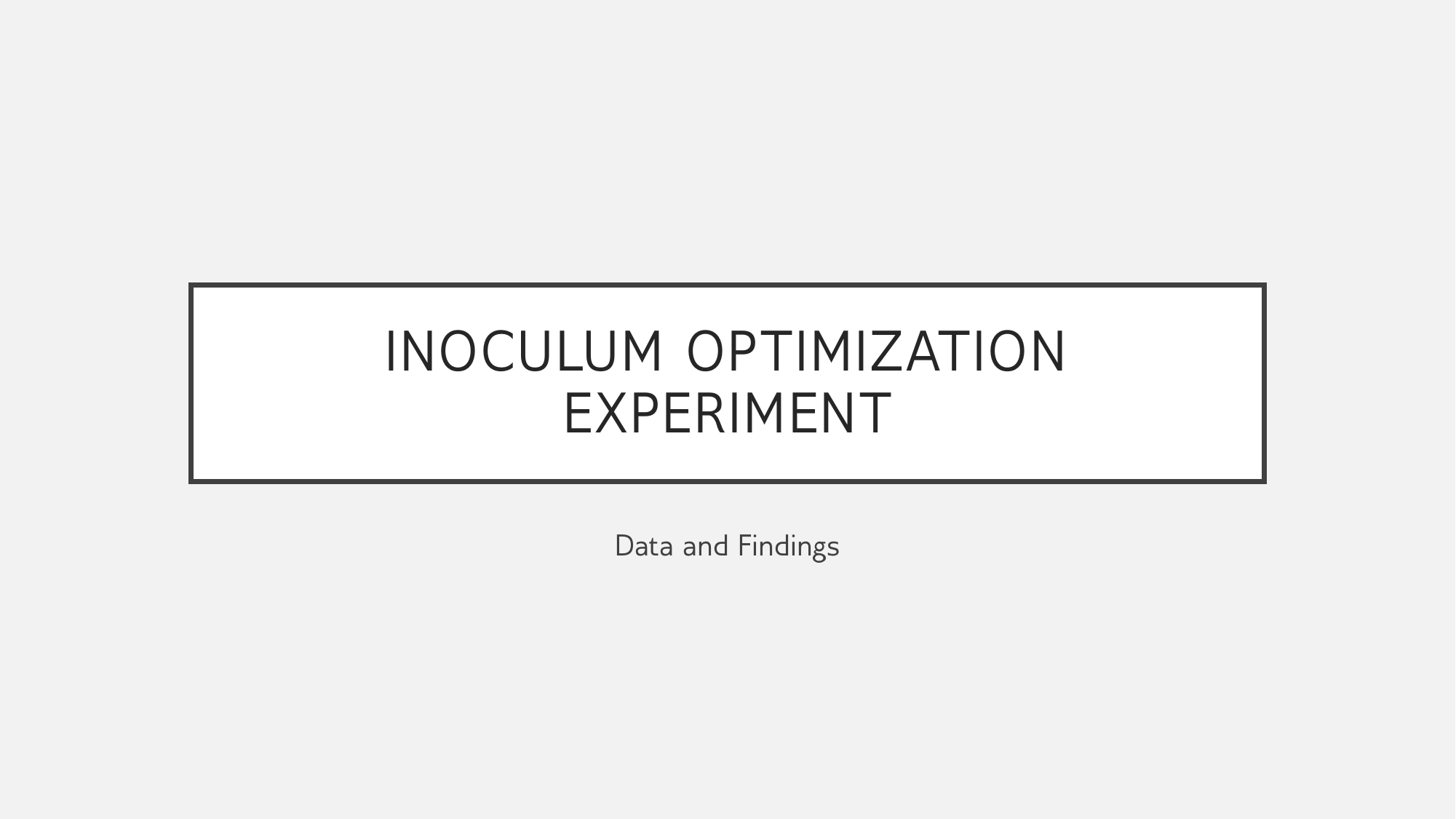

# Inoculum optimization experiment
Data and Findings